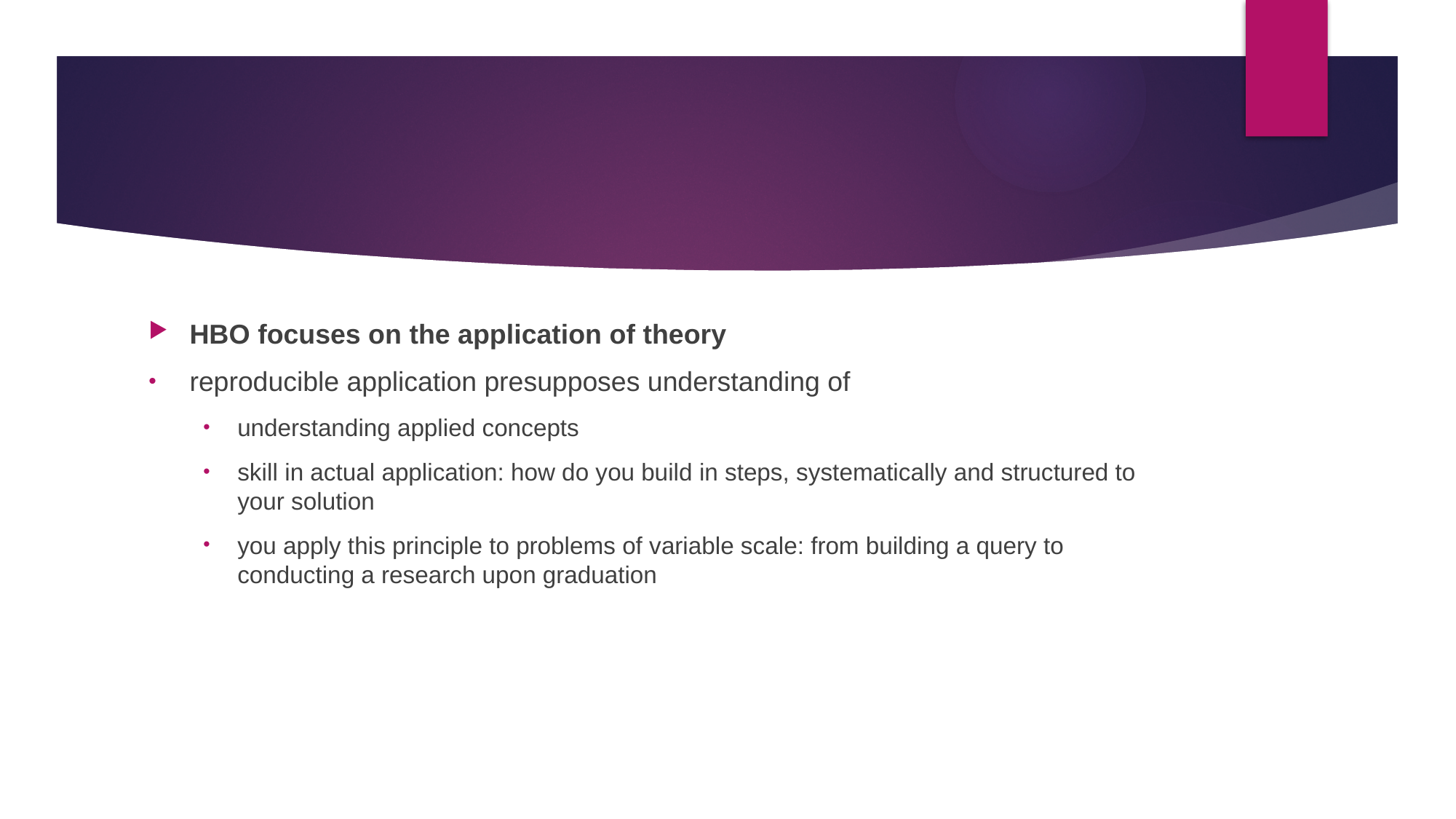

HBO focuses on the application of theory
reproducible application presupposes understanding of
understanding applied concepts
skill in actual application: how do you build in steps, systematically and structured to your solution
you apply this principle to problems of variable scale: from building a query to conducting a research upon graduation